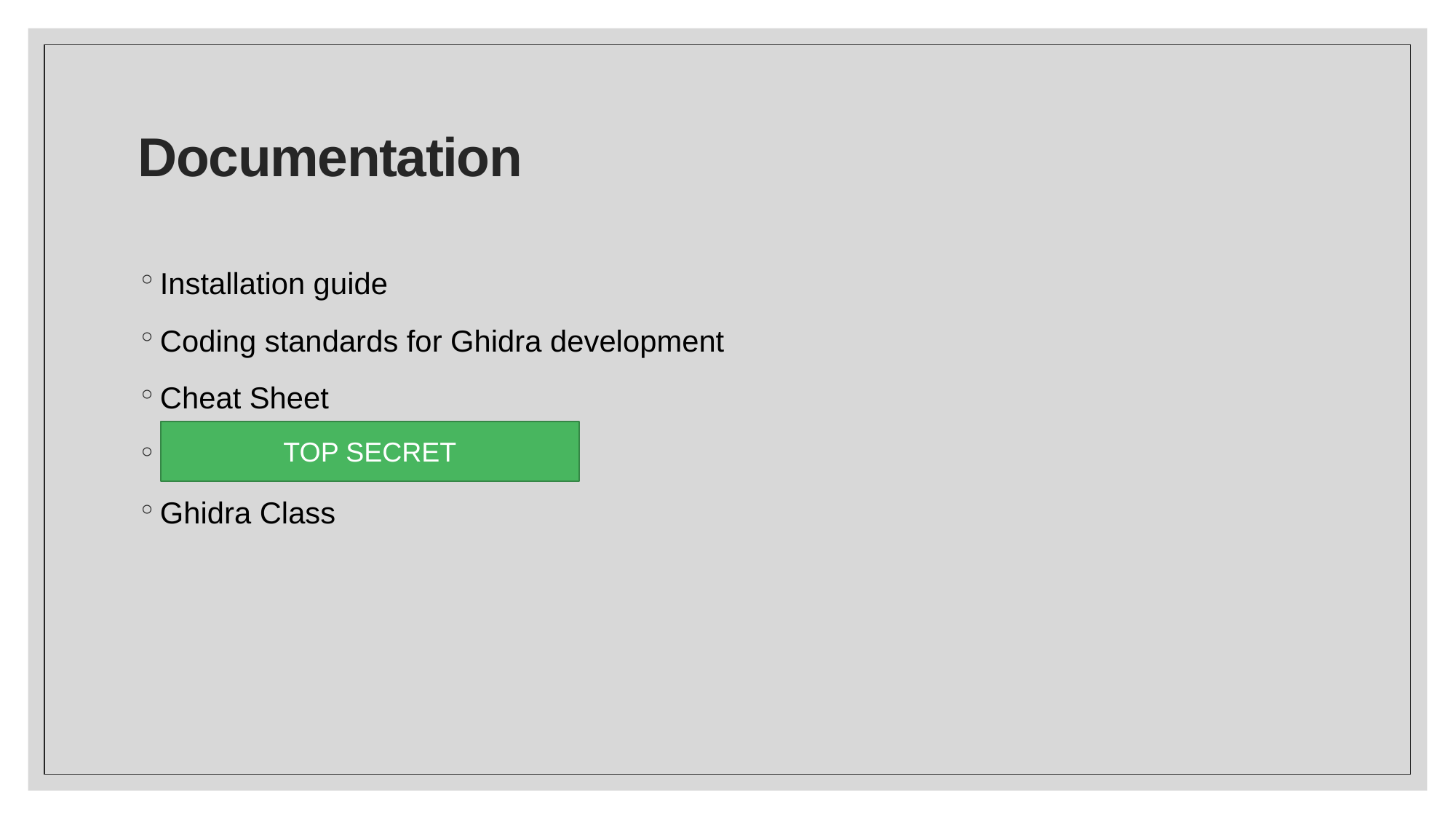

# Documentation
Installation guide
Coding standards for Ghidra development
Cheat Sheet
SLEIGH & p-code reference
Ghidra Class
TOP SECRET